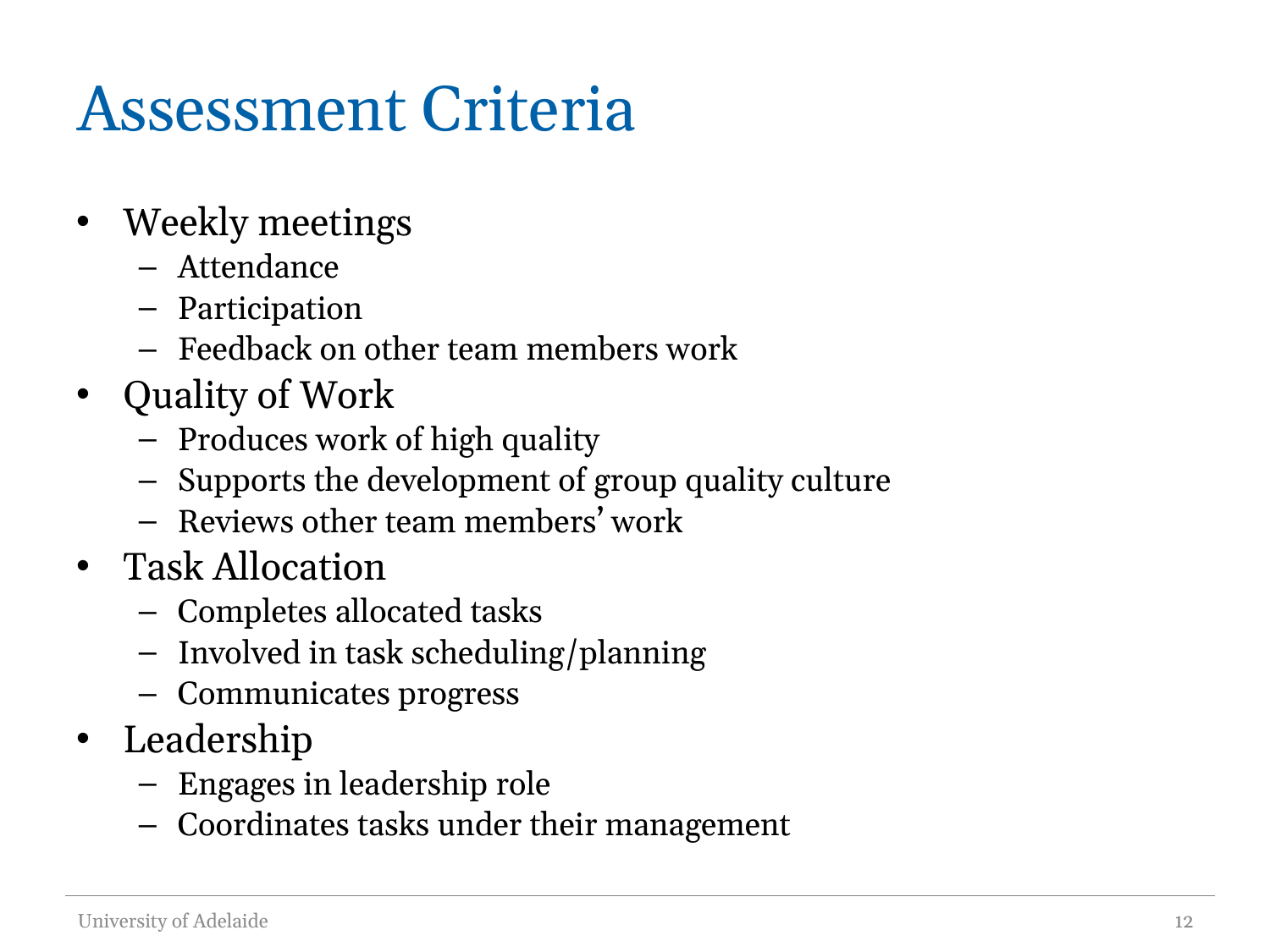

# Assessment Criteria
Weekly meetings
Attendance
Participation
Feedback on other team members work
Quality of Work
Produces work of high quality
Supports the development of group quality culture
Reviews other team members’ work
Task Allocation
Completes allocated tasks
Involved in task scheduling/planning
Communicates progress
Leadership
Engages in leadership role
Coordinates tasks under their management
University of Adelaide
12